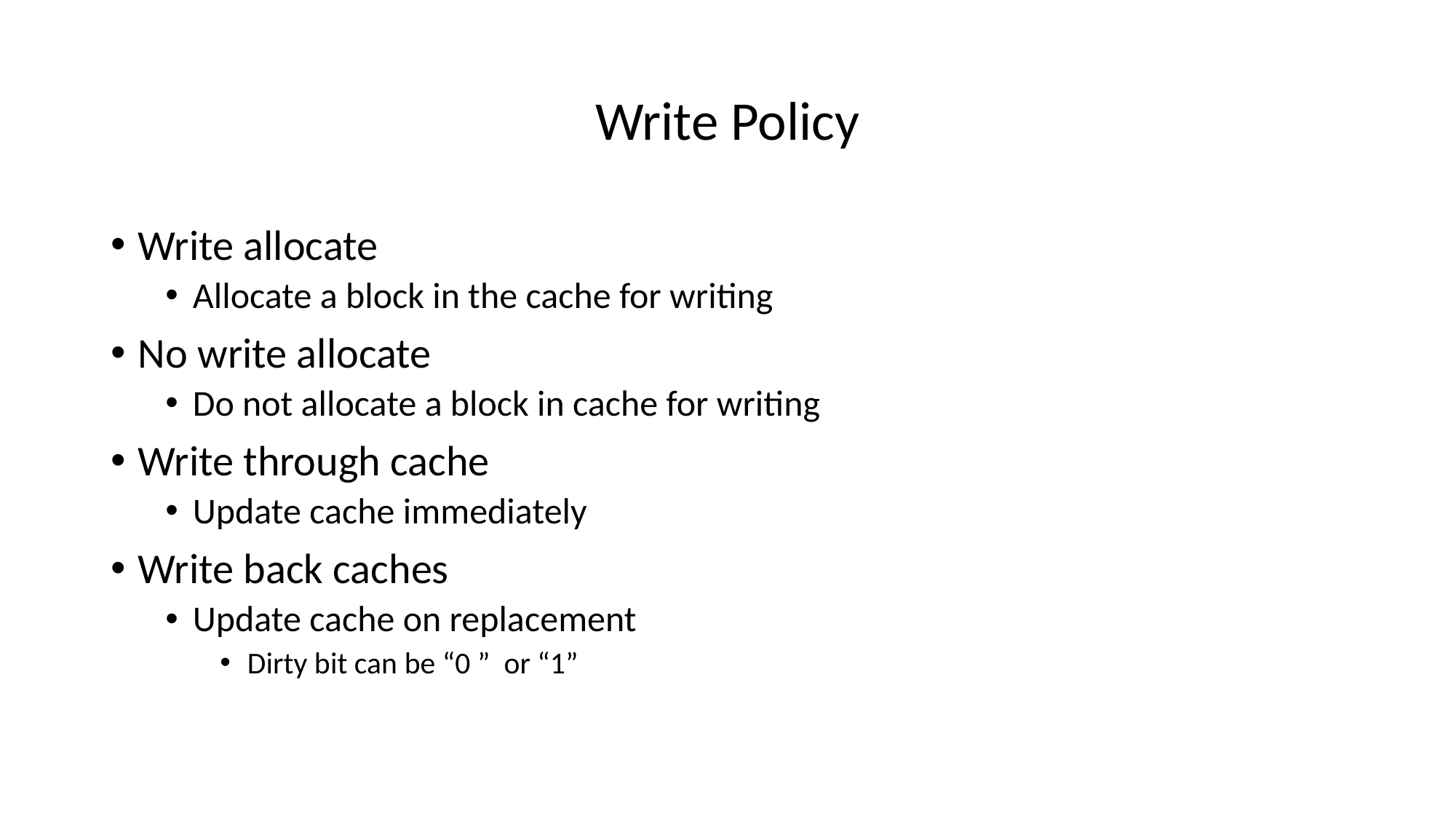

# Write Policy
Write allocate
Allocate a block in the cache for writing
No write allocate
Do not allocate a block in cache for writing
Write through cache
Update cache immediately
Write back caches
Update cache on replacement
Dirty bit can be “0 ”  or “1”